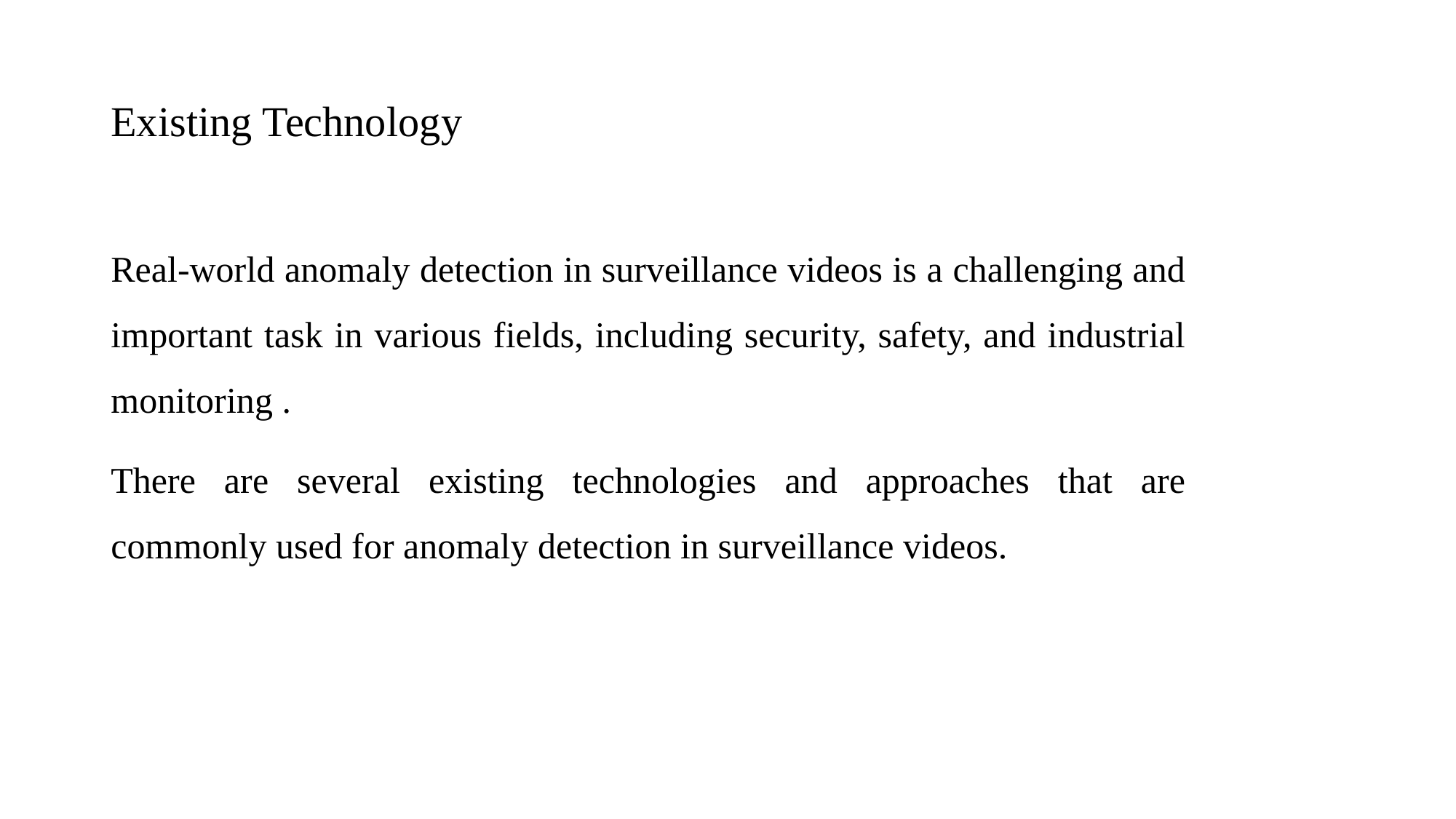

# Existing Technology
Real-world anomaly detection in surveillance videos is a challenging and important task in various fields, including security, safety, and industrial monitoring .
There are several existing technologies and approaches that are commonly used for anomaly detection in surveillance videos.